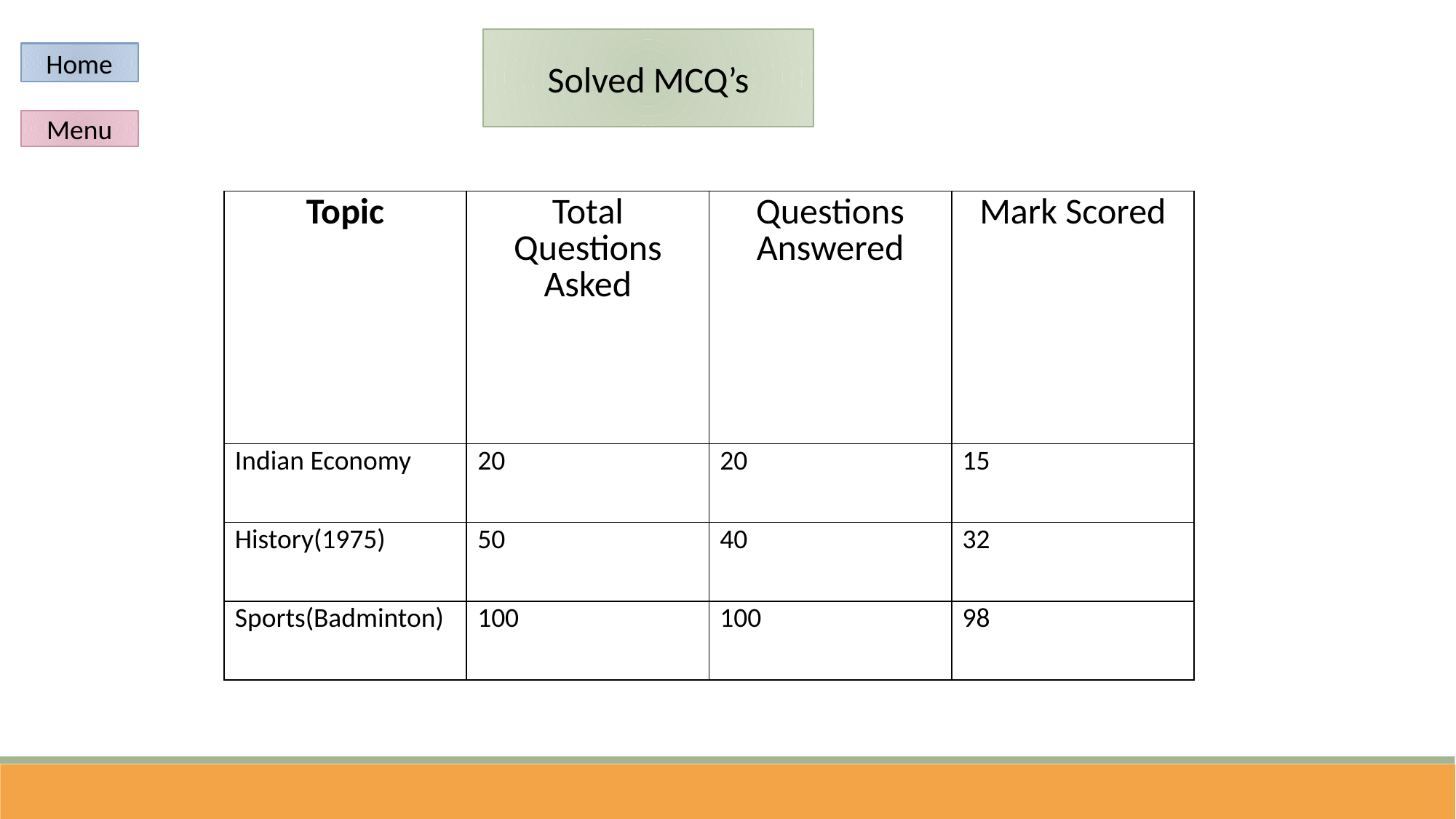

Solved MCQ’s
Home
Menu
| Topic | Total Questions Asked | Questions Answered | Mark Scored |
| --- | --- | --- | --- |
| Indian Economy | 20 | 20 | 15 |
| History(1975) | 50 | 40 | 32 |
| Sports(Badminton) | 100 | 100 | 98 |